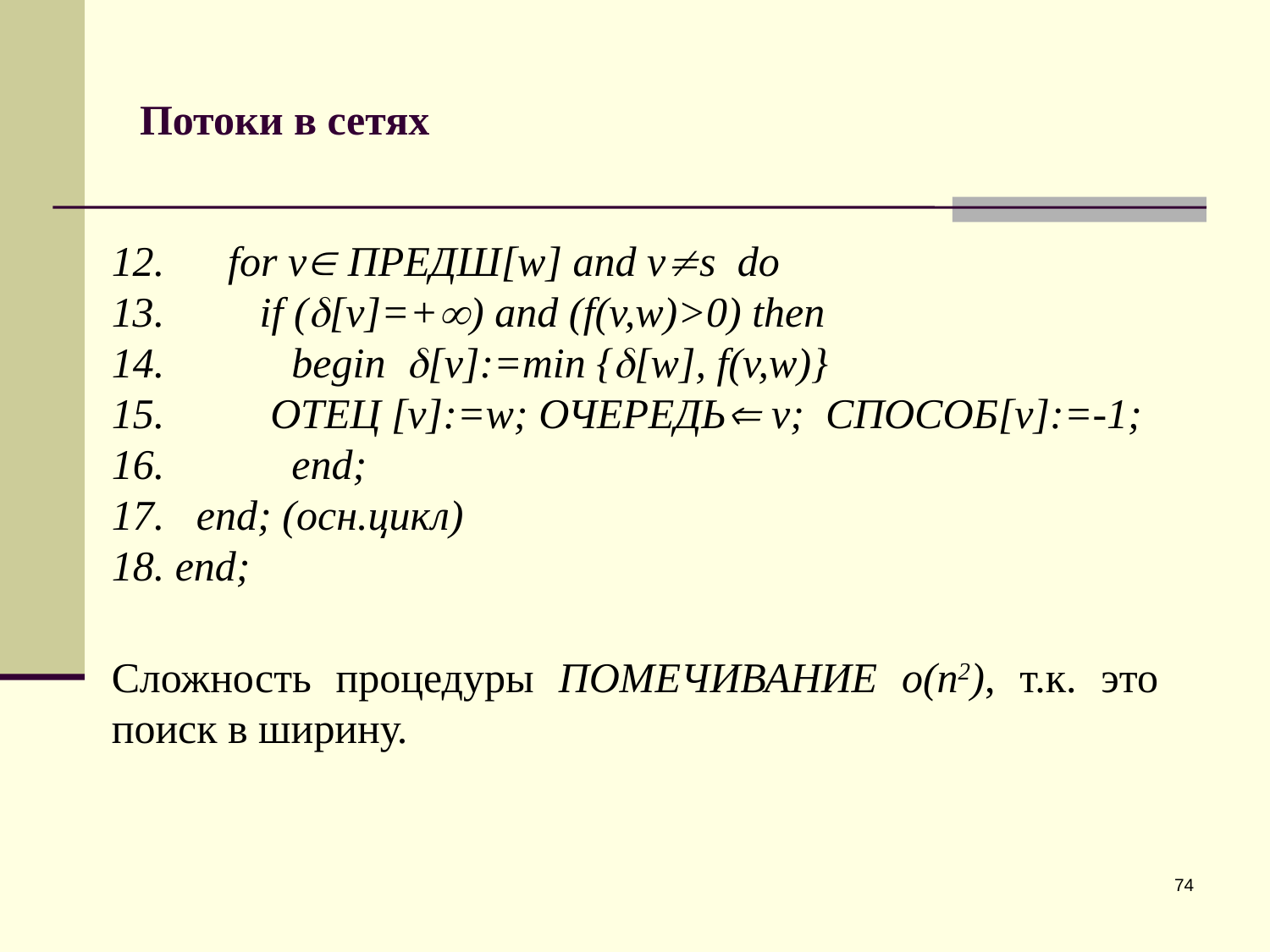

# Потоки в сетях
12.      for v∈ ПРЕДШ[w] and v≠s  do
13.         if (δ[v]=+∞) and (f(v,w)>0) then
           begin  δ[v]:=min {δ[w], f(v,w)}
         ОТЕЦ [v]:=w; ОЧЕРЕДЬ⇐ v;  СПОСОБ[v]:=-1;
           end;
  end; (осн.цикл)
end;
Сложность процедуры ПОМЕЧИВАНИЕ o(n2), т.к. это поиск в ширину.
74